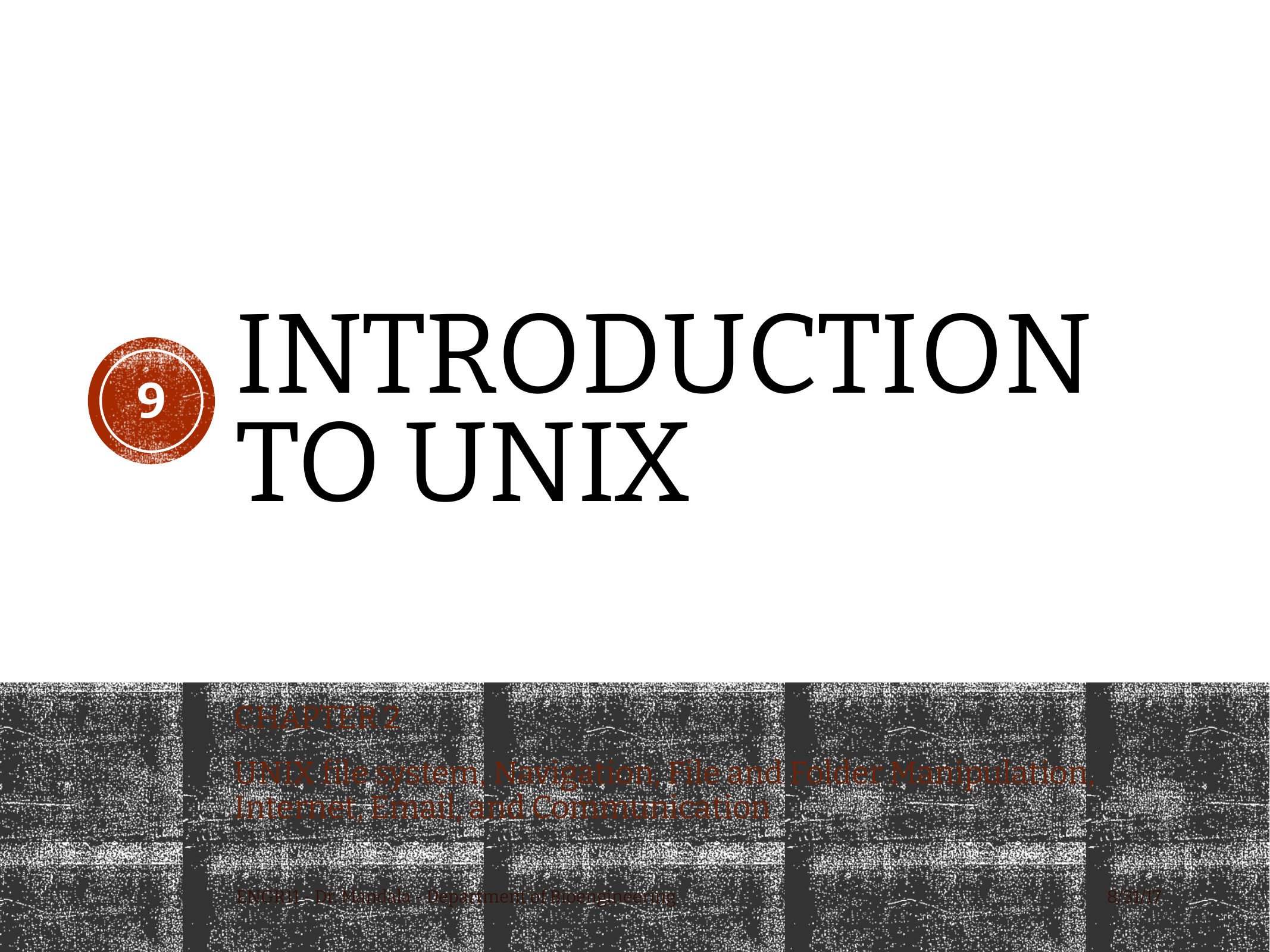

# Introduction to Unix
9
CHAPTER 2
UNIX file system, Navigation, File and Folder Manipulation, Internet, Email, and Communication
ENGR11 - Dr. Mandala - Department of Bioengineering
8/31/17